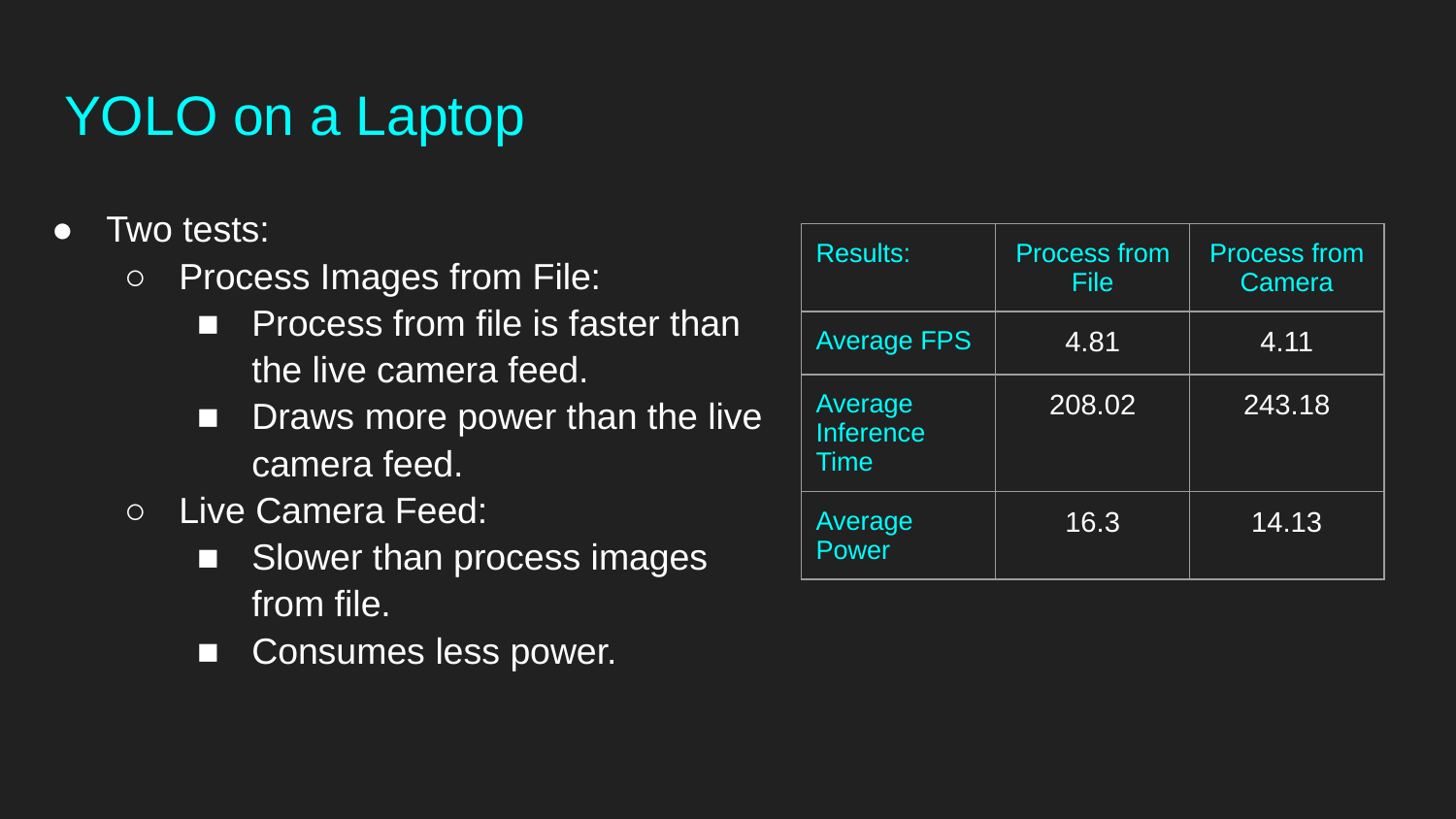

# YOLO on a Laptop
Two tests:
Process Images from File:
Process from file is faster than the live camera feed.
Draws more power than the live camera feed.
Live Camera Feed:
Slower than process images from file.
Consumes less power.

| Results: | Process from File | Process from Camera |
| --- | --- | --- |
| Average FPS | 4.81 | 4.11 |
| Average Inference Time | 208.02 | 243.18 |
| Average Power | 16.3 | 14.13 |